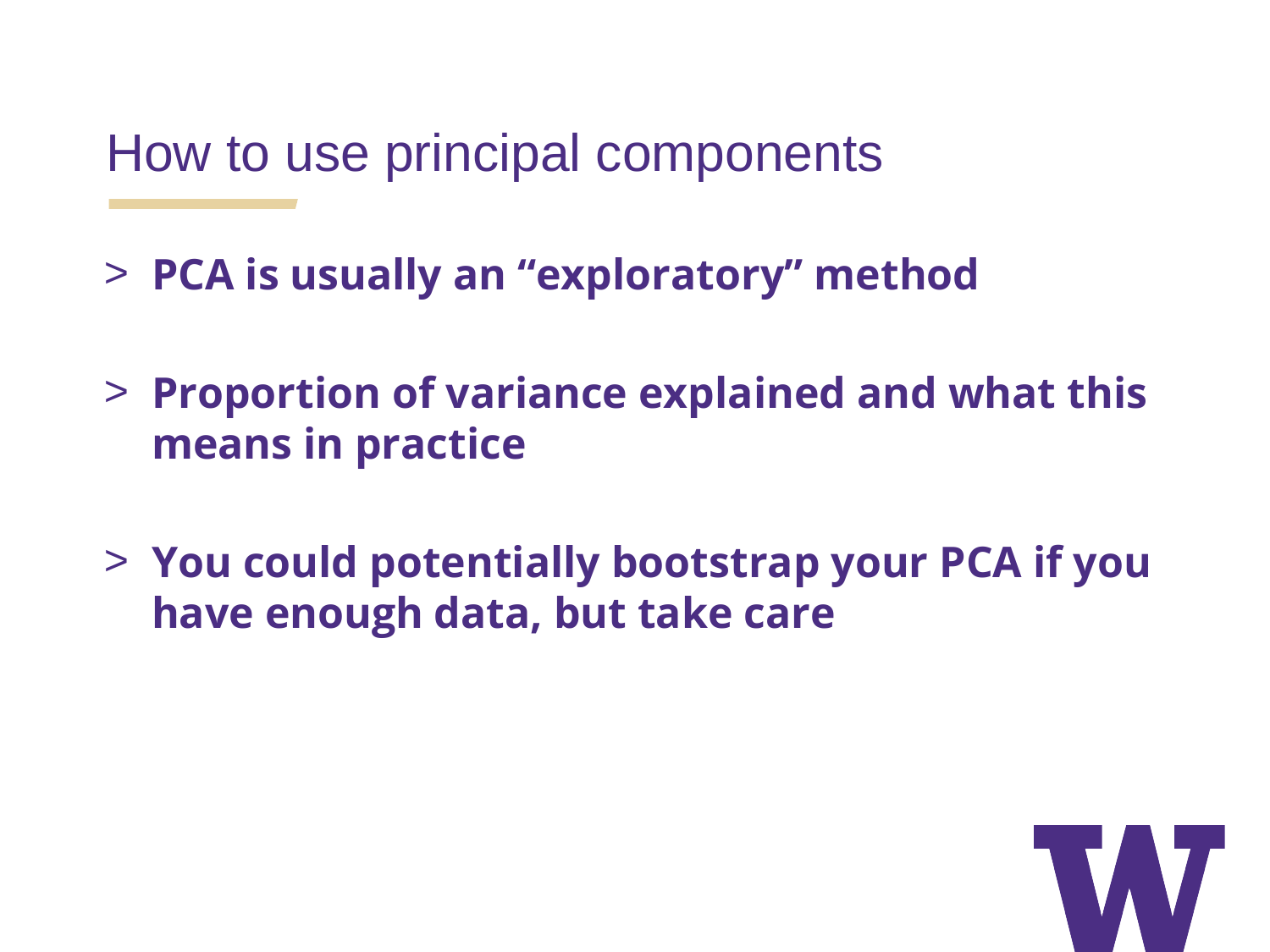

How to use principal components
PCA is usually an “exploratory” method

Proportion of variance explained and what this means in practice

You could potentially bootstrap your PCA if you have enough data, but take care